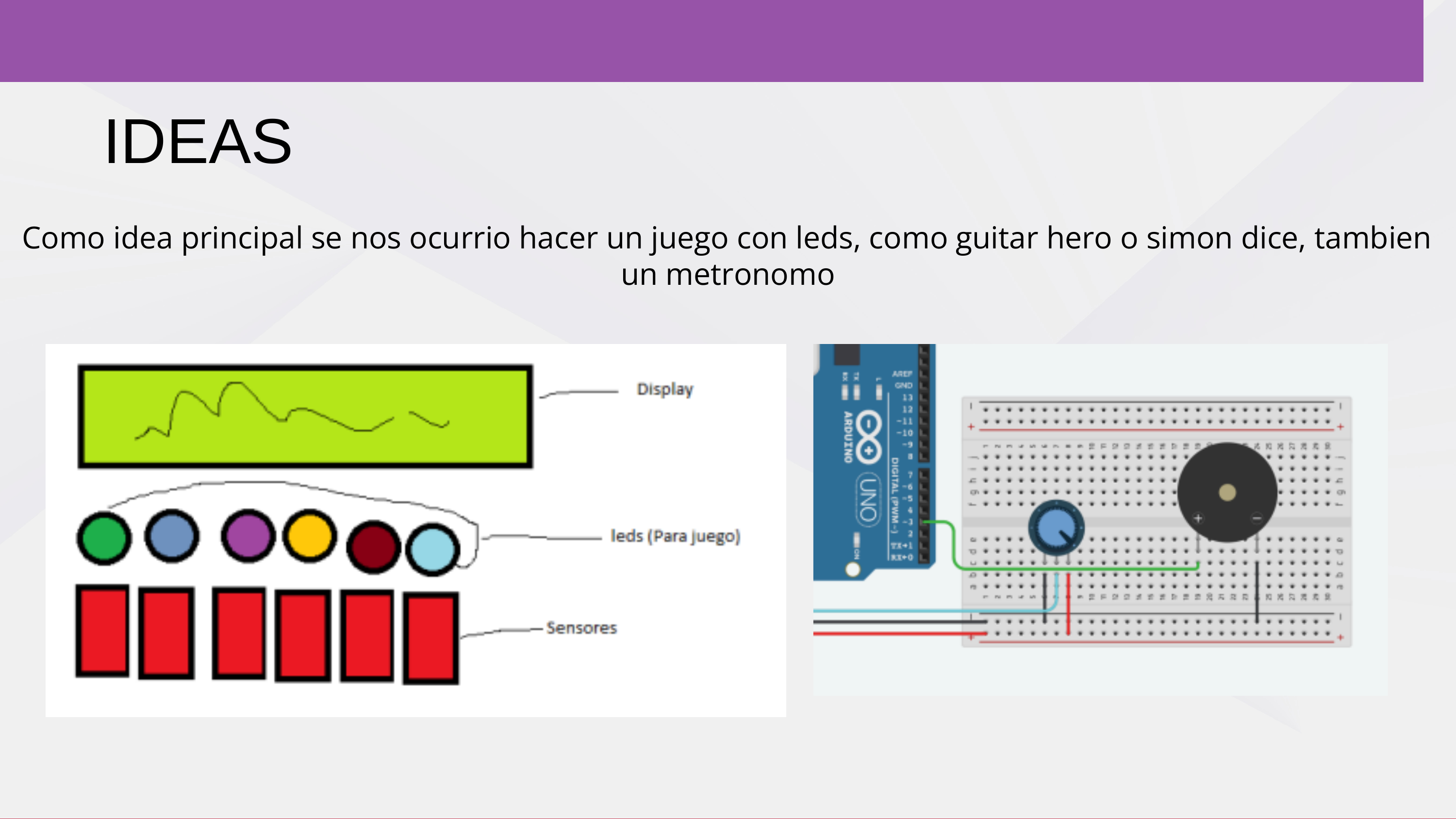

IDEAS
Como idea principal se nos ocurrio hacer un juego con leds, como guitar hero o simon dice, tambien un metronomo